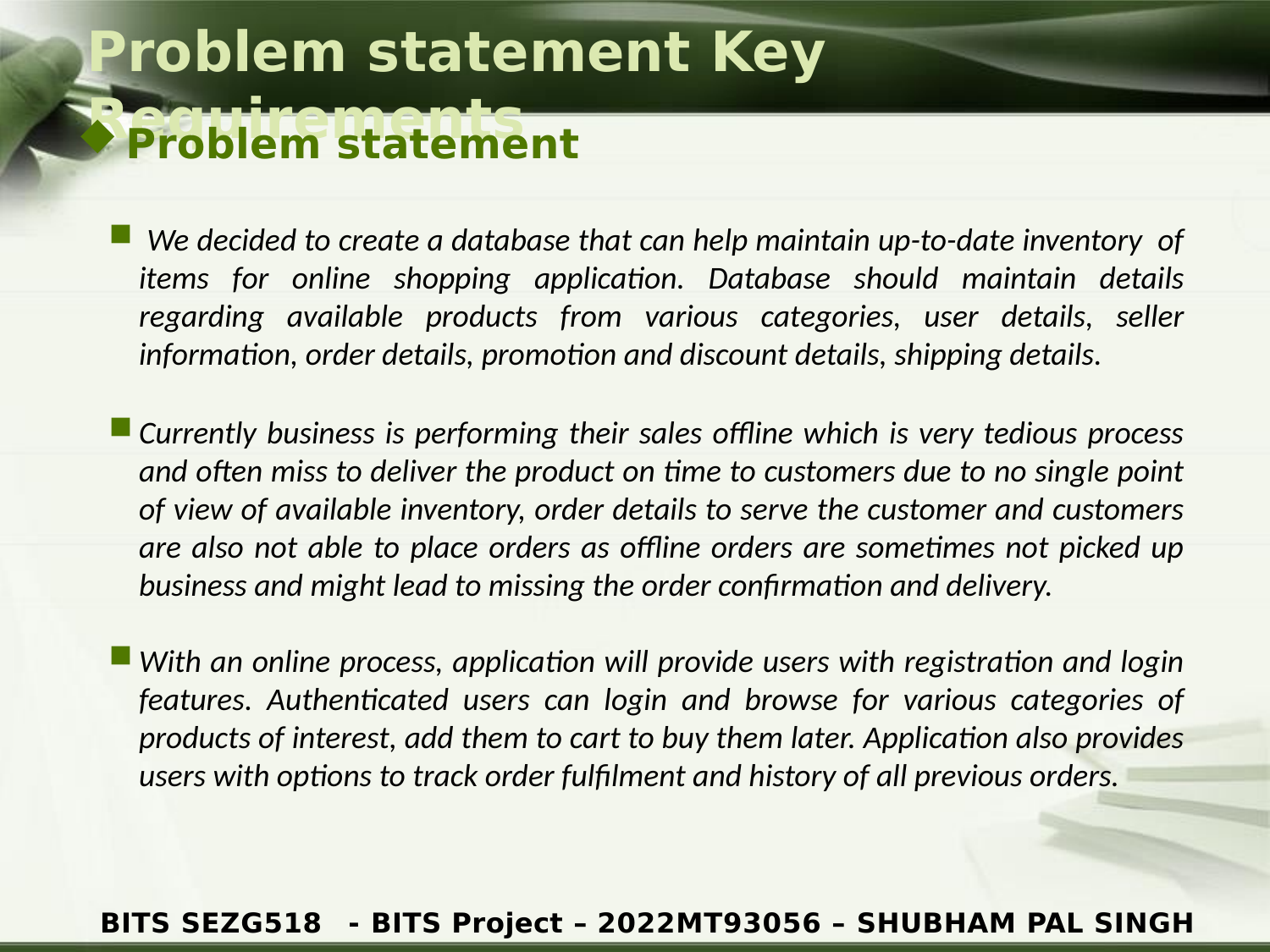

# Problem statement Key Requirements
Problem statement

 We decided to create a database that can help maintain up-to-date inventory  of items for online shopping application. Database should maintain details regarding available products from various categories, user details, seller information, order details, promotion and discount details, shipping details.

Currently business is performing their sales offline which is very tedious process and often miss to deliver the product on time to customers due to no single point of view of available inventory, order details to serve the customer and customers are also not able to place orders as offline orders are sometimes not picked up business and might lead to missing the order confirmation and delivery.

With an online process, application will provide users with registration and login features. Authenticated users can login and browse for various categories of products of interest, add them to cart to buy them later. Application also provides users with options to track order fulfilment and history of all previous orders.

BITS SEZG518	- BITS Project – 2022MT93056 – SHUBHAM PAL SINGH